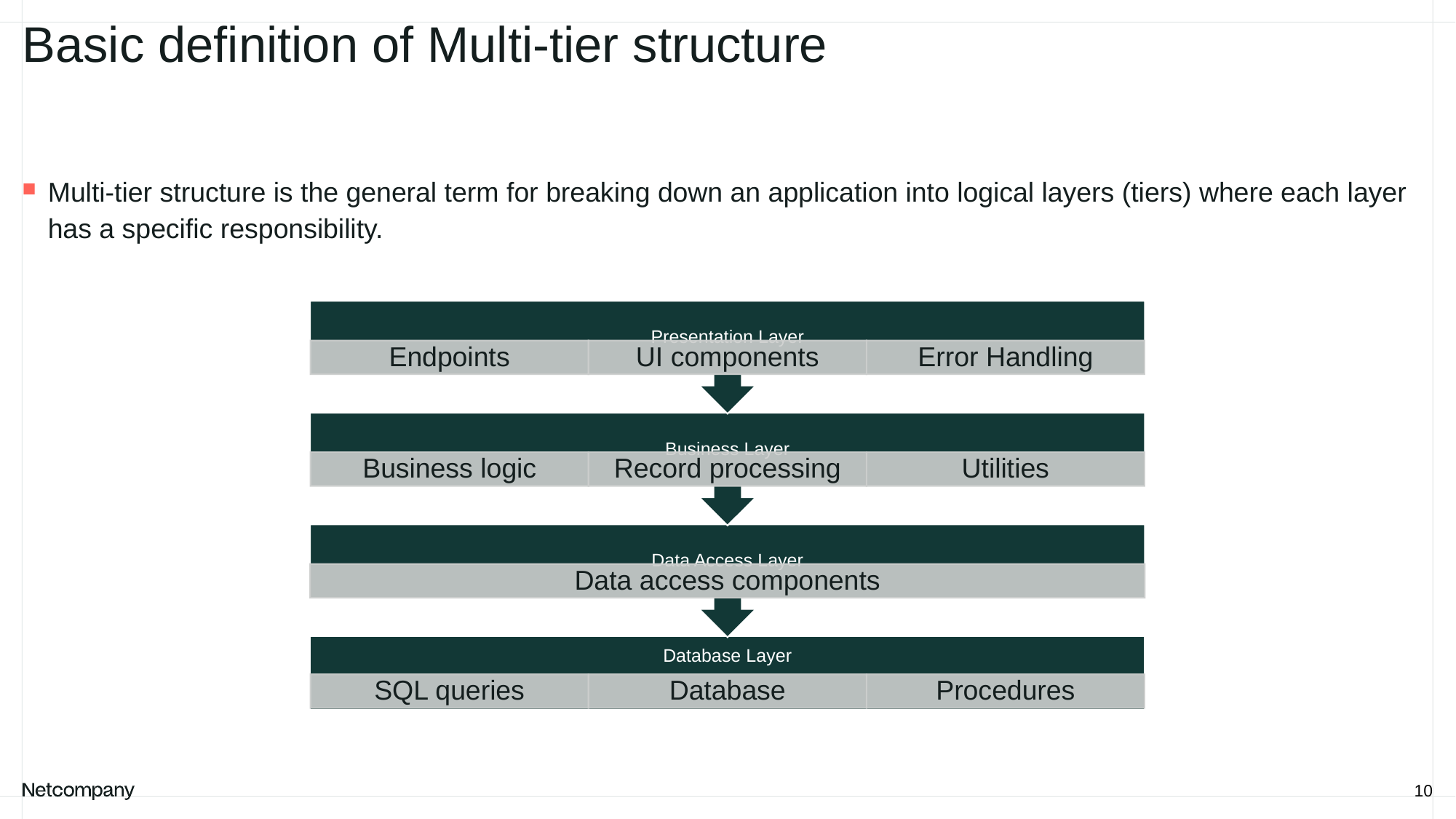

# Basic definition of Multi-tier structure
Multi-tier structure is the general term for breaking down an application into logical layers (tiers) where each layer has a specific responsibility.
Database Layer
SQL queries
Database
Procedures
Data Access Layer
Data access components
Business Layer
Business logic
Record processing
Utilities
Presentation Layer
Endpoints
UI components
Error Handling
10